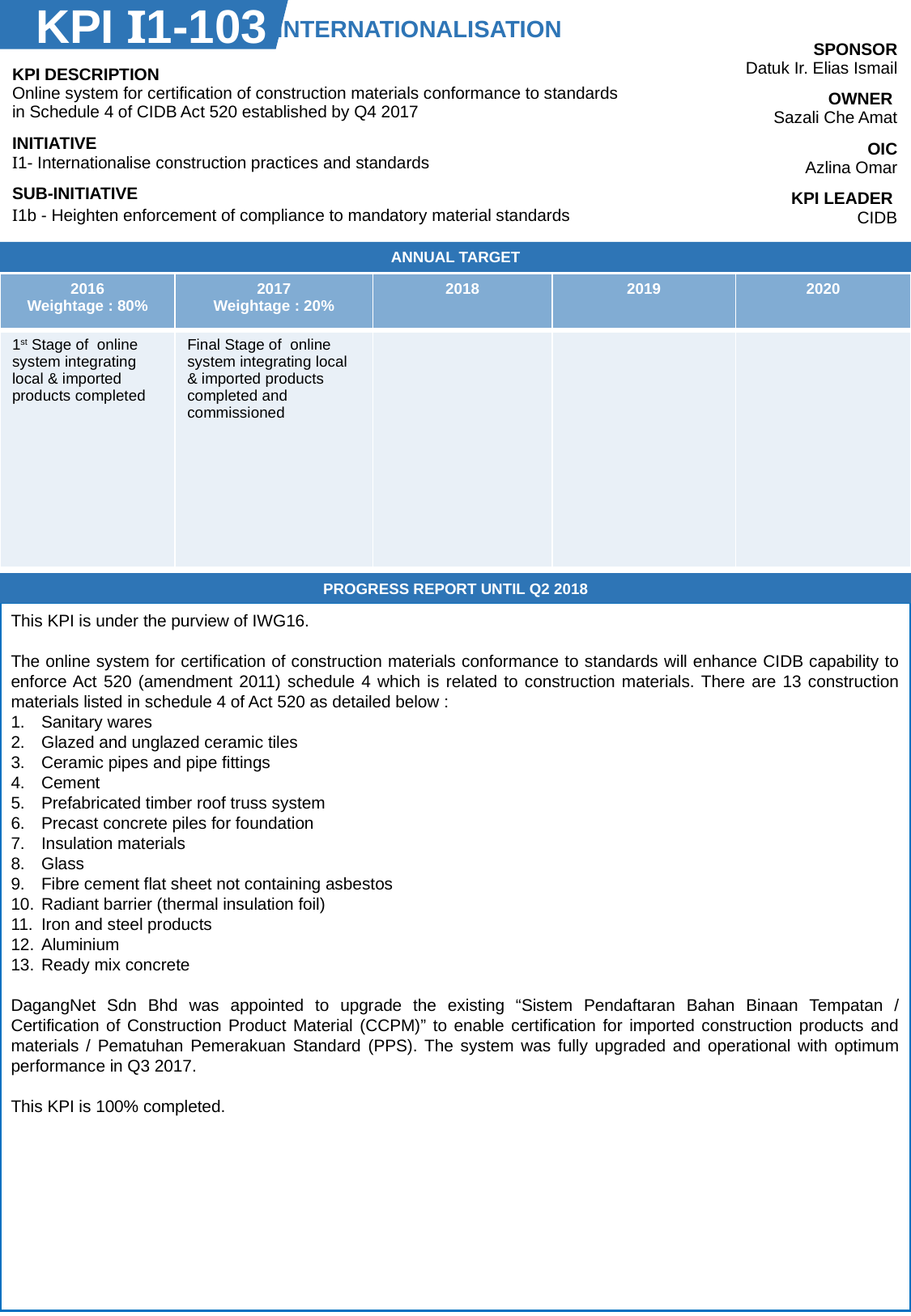

KPI I1-103
INTERNATIONALISATION
| SPONSOR Datuk Ir. Elias Ismail |
| --- |
| OWNER Sazali Che Amat |
| OIC Azlina Omar |
| KPI LEADER CIDB |
| KPI DESCRIPTION Online system for certification of construction materials conformance to standards in Schedule 4 of CIDB Act 520 established by Q4 2017 |
| --- |
| INITIATIVE I1- Internationalise construction practices and standards |
| SUB-INITIATIVE I1b - Heighten enforcement of compliance to mandatory material standards |
ANNUAL TARGET
| 2016 Weightage : 80% | 2017 Weightage : 20% | 2018 | 2019 | 2020 |
| --- | --- | --- | --- | --- |
| 1st Stage of online system integrating local & imported products completed | Final Stage of online system integrating local & imported products completed and commissioned |  |  |  |
PROGRESS REPORT UNTIL Q2 2018

This KPI is under the purview of IWG16.

The online system for certification of construction materials conformance to standards will enhance CIDB capability to enforce Act 520 (amendment 2011) schedule 4 which is related to construction materials. There are 13 construction materials listed in schedule 4 of Act 520 as detailed below :
Sanitary wares
Glazed and unglazed ceramic tiles
Ceramic pipes and pipe fittings
Cement
Prefabricated timber roof truss system
Precast concrete piles for foundation
Insulation materials
Glass
Fibre cement flat sheet not containing asbestos
Radiant barrier (thermal insulation foil)
Iron and steel products
Aluminium
Ready mix concrete

DagangNet Sdn Bhd was appointed to upgrade the existing “Sistem Pendaftaran Bahan Binaan Tempatan / Certification of Construction Product Material (CCPM)” to enable certification for imported construction products and materials / Pematuhan Pemerakuan Standard (PPS). The system was fully upgraded and operational with optimum performance in Q3 2017.

This KPI is 100% completed.